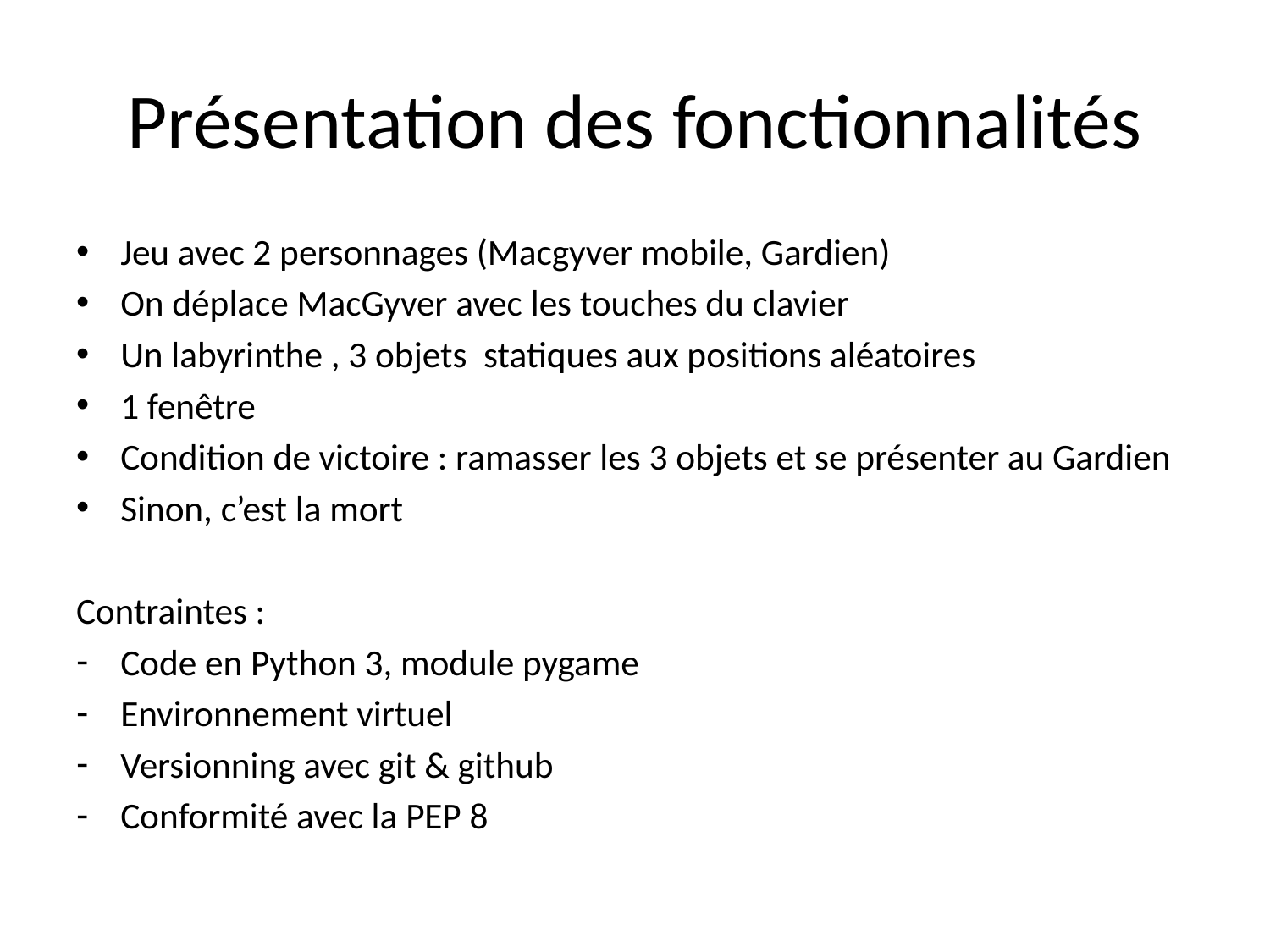

# Présentation des fonctionnalités
Jeu avec 2 personnages (Macgyver mobile, Gardien)
On déplace MacGyver avec les touches du clavier
Un labyrinthe , 3 objets  statiques aux positions aléatoires
1 fenêtre
Condition de victoire : ramasser les 3 objets et se présenter au Gardien
Sinon, c’est la mort

Contraintes :
Code en Python 3, module pygame
Environnement virtuel
Versionning avec git & github
Conformité avec la PEP 8